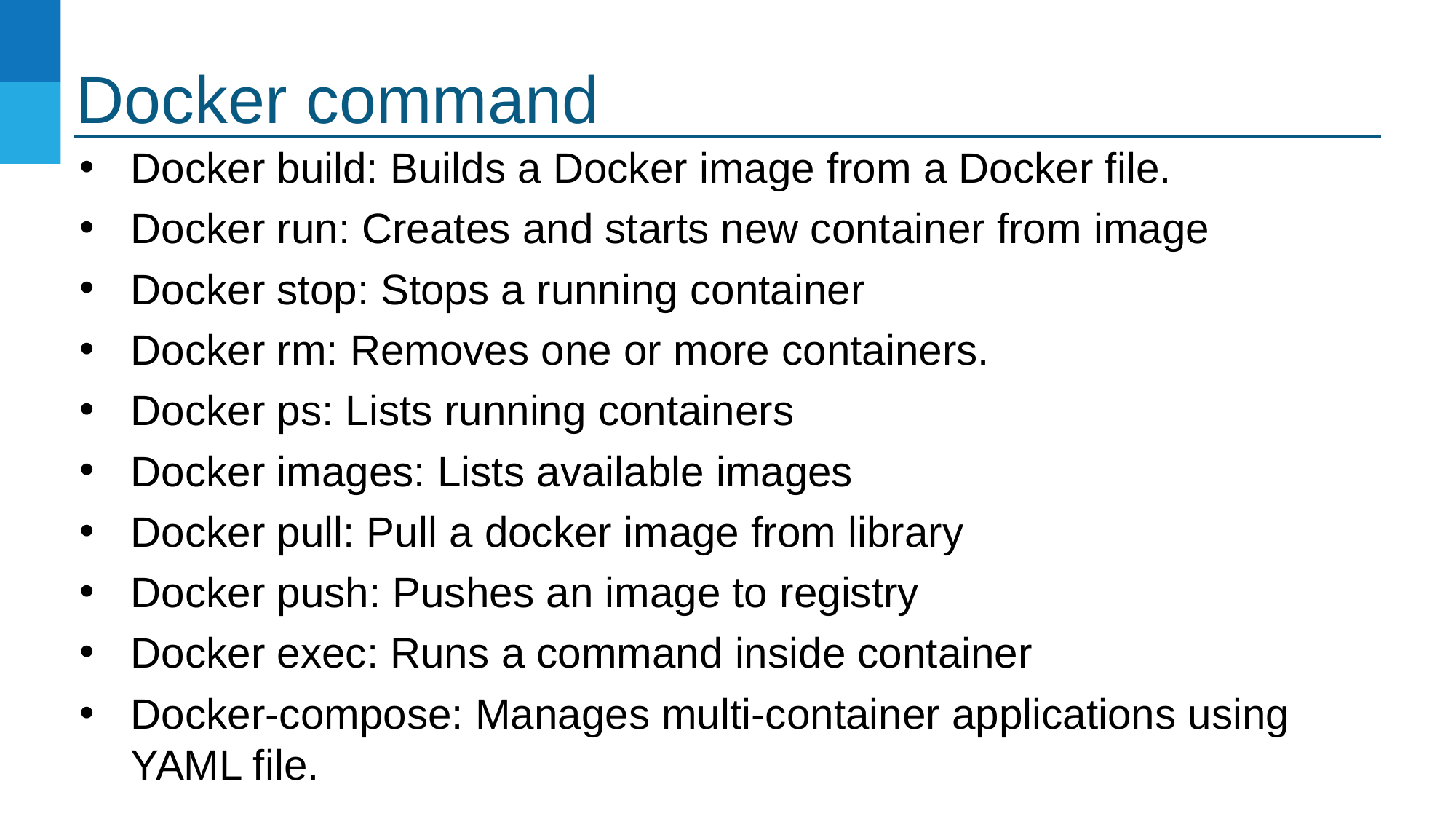

# Docker command
Docker build: Builds a Docker image from a Docker file.
Docker run: Creates and starts new container from image
Docker stop: Stops a running container
Docker rm: Removes one or more containers.
Docker ps: Lists running containers
Docker images: Lists available images
Docker pull: Pull a docker image from library
Docker push: Pushes an image to registry
Docker exec: Runs a command inside container
Docker-compose: Manages multi-container applications using YAML file.